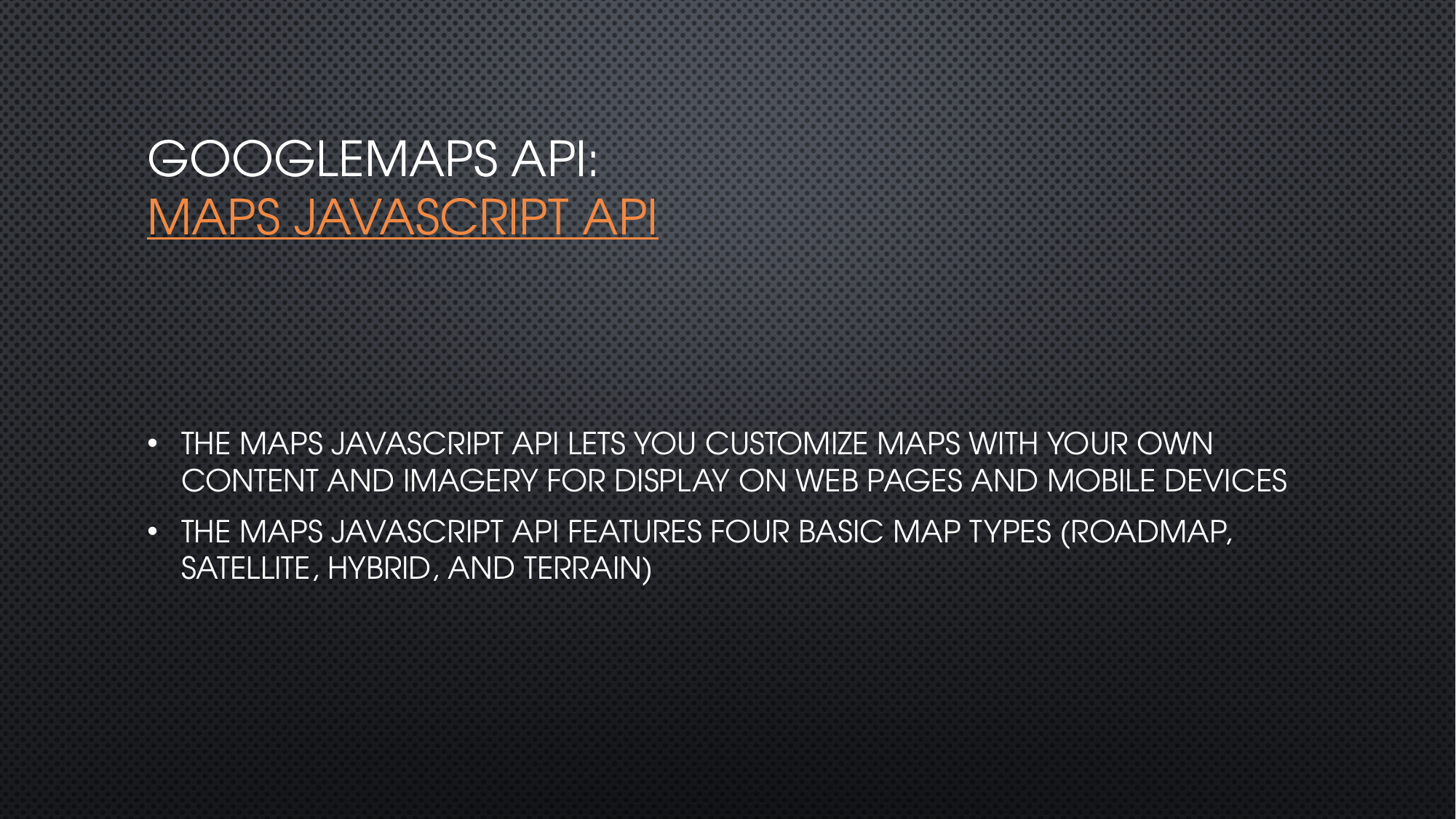

# googleMAps API: Maps JavaScript API
The Maps JavaScript API lets you customize maps with your own content and imagery for display on web pages and mobile devices
The Maps JavaScript API features four basic map types (roadmap, satellite, hybrid, and terrain)